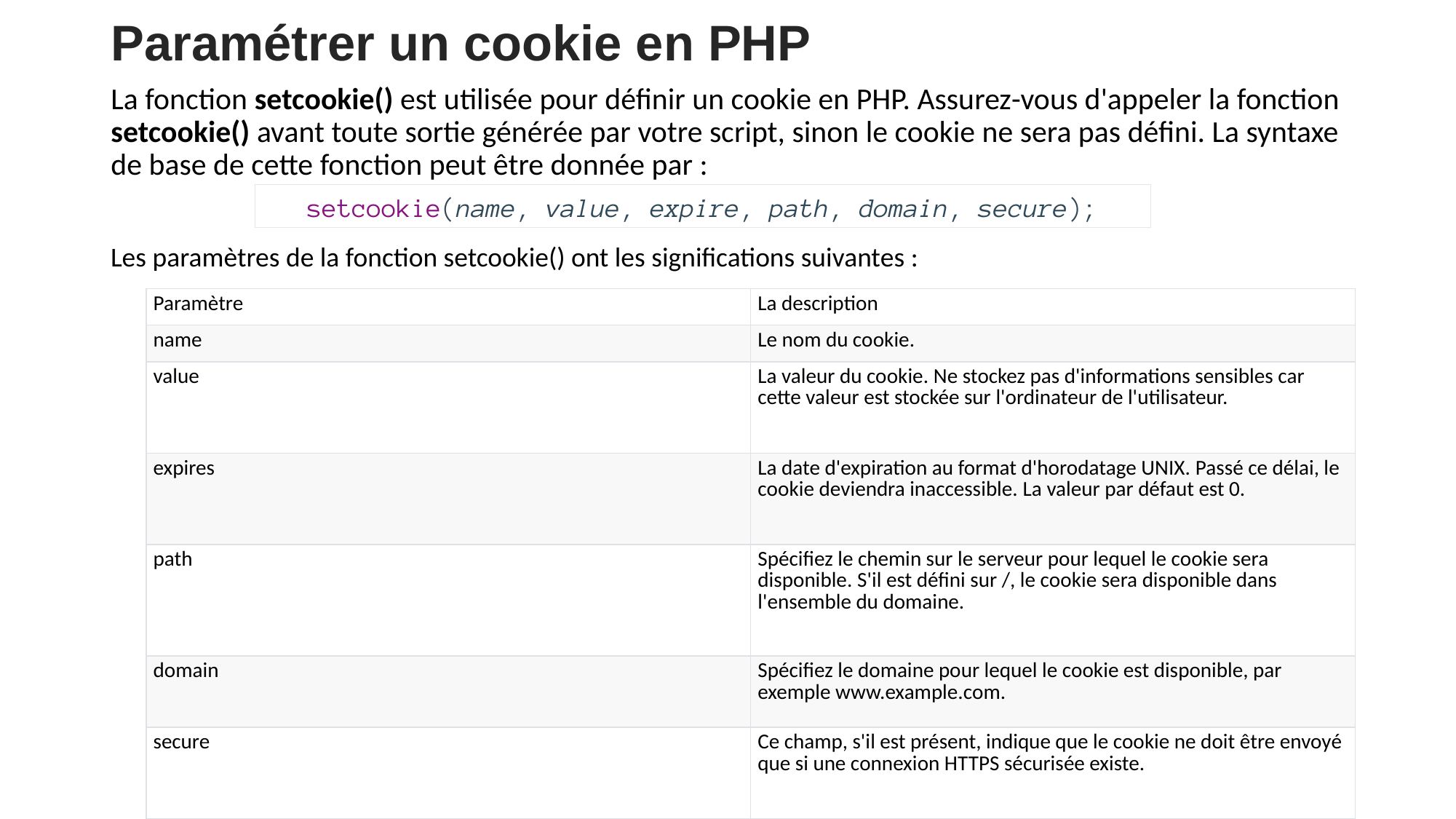

# Paramétrer un cookie en PHP
La fonction setcookie() est utilisée pour définir un cookie en PHP. Assurez-vous d'appeler la fonction setcookie() avant toute sortie générée par votre script, sinon le cookie ne sera pas défini. La syntaxe de base de cette fonction peut être donnée par :
setcookie(name, value, expire, path, domain, secure);
Les paramètres de la fonction setcookie() ont les significations suivantes :
| Paramètre | La description |
| --- | --- |
| name | Le nom du cookie. |
| value | La valeur du cookie. Ne stockez pas d'informations sensibles car cette valeur est stockée sur l'ordinateur de l'utilisateur. |
| expires | La date d'expiration au format d'horodatage UNIX. Passé ce délai, le cookie deviendra inaccessible. La valeur par défaut est 0. |
| path | Spécifiez le chemin sur le serveur pour lequel le cookie sera disponible. S'il est défini sur /, le cookie sera disponible dans l'ensemble du domaine. |
| domain | Spécifiez le domaine pour lequel le cookie est disponible, par exemple www.example.com. |
| secure | Ce champ, s'il est présent, indique que le cookie ne doit être envoyé que si une connexion HTTPS sécurisée existe. |